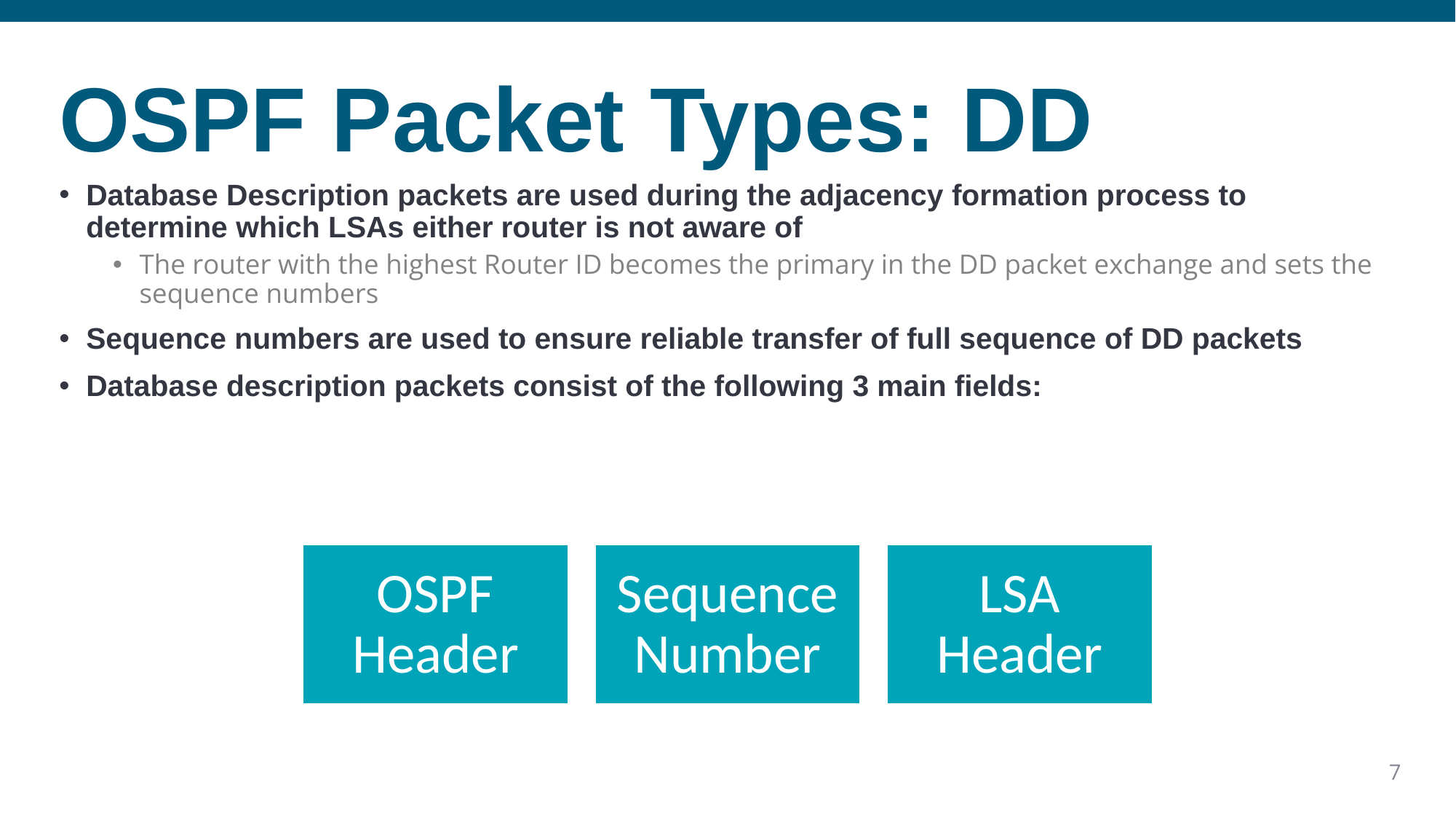

# OSPF Packet Types: DD
Database Description packets are used during the adjacency formation process to determine which LSAs either router is not aware of
The router with the highest Router ID becomes the primary in the DD packet exchange and sets the sequence numbers
Sequence numbers are used to ensure reliable transfer of full sequence of DD packets
Database description packets consist of the following 3 main fields:

OSPF Header
Sequence Number
LSA Header